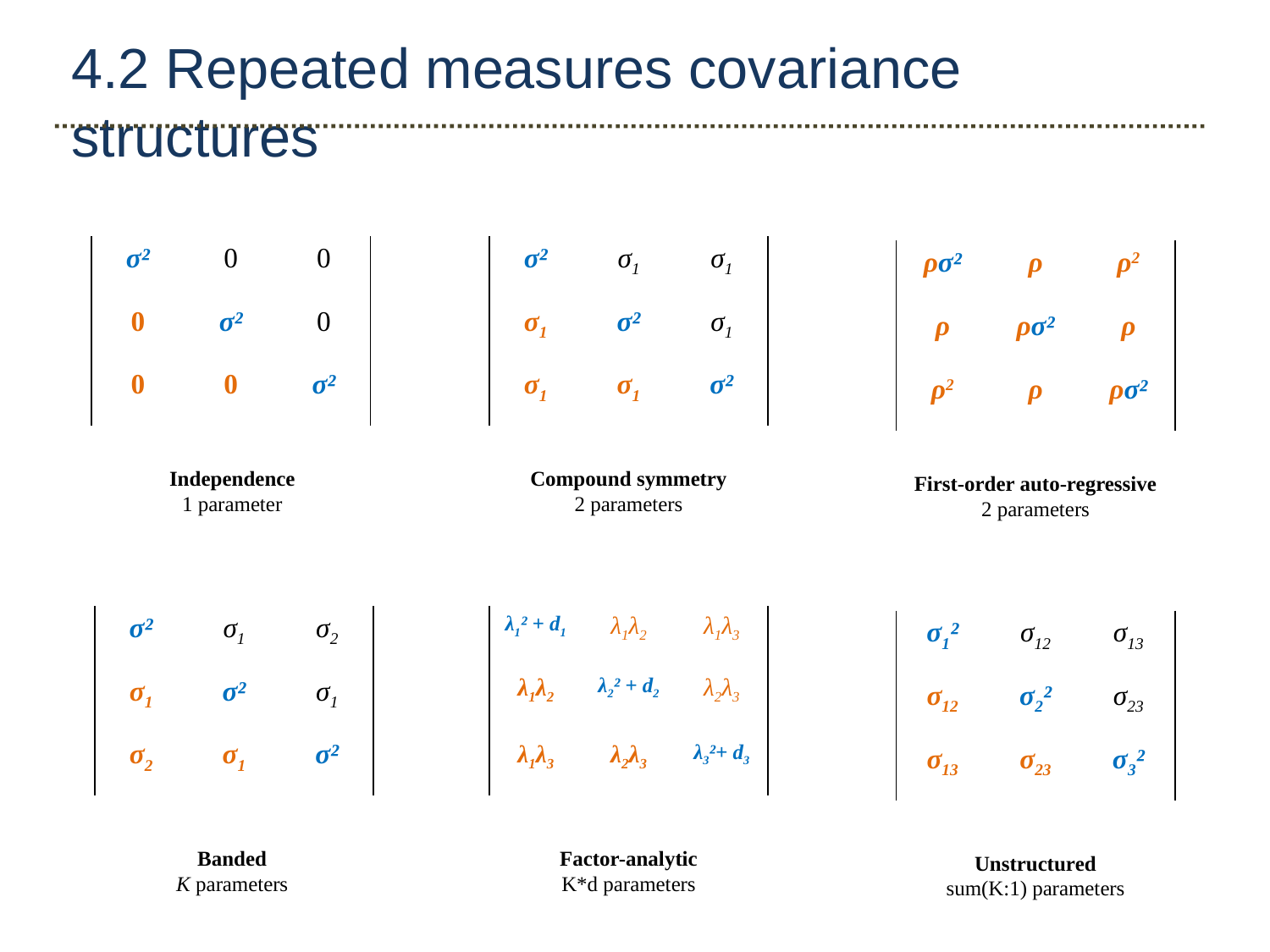

4.2 Repeated measures covariance structures

| σ² | 0 | 0 |
| --- | --- | --- |
| 0 | σ² | 0 |
| 0 | 0 | σ² |
| σ² | σ1 | σ1 |
| --- | --- | --- |
| σ1 | σ² | σ1 |
| σ1 | σ1 | σ² |
| ρσ² | ρ | ρ2 |
| --- | --- | --- |
| ρ | ρσ² | ρ |
| ρ2 | ρ | ρσ² |
Independence
1 parameter
Compound symmetry
2 parameters
First-order auto-regressive
2 parameters
| σ² | σ1 | σ2 |
| --- | --- | --- |
| σ1 | σ² | σ1 |
| σ2 | σ1 | σ² |
| λ1² + d1 | λ1λ2 | λ1λ3 |
| --- | --- | --- |
| λ1λ2 | λ2² + d2 | λ2λ3 |
| λ1λ3 | λ2λ3 | λ3²+ d3 |
| σ1² | σ12 | σ13 |
| --- | --- | --- |
| σ12 | σ2² | σ23 |
| σ13 | σ23 | σ3² |
Banded
K parameters
Factor-analytic
K*d parameters
Unstructured
sum(K:1) parameters